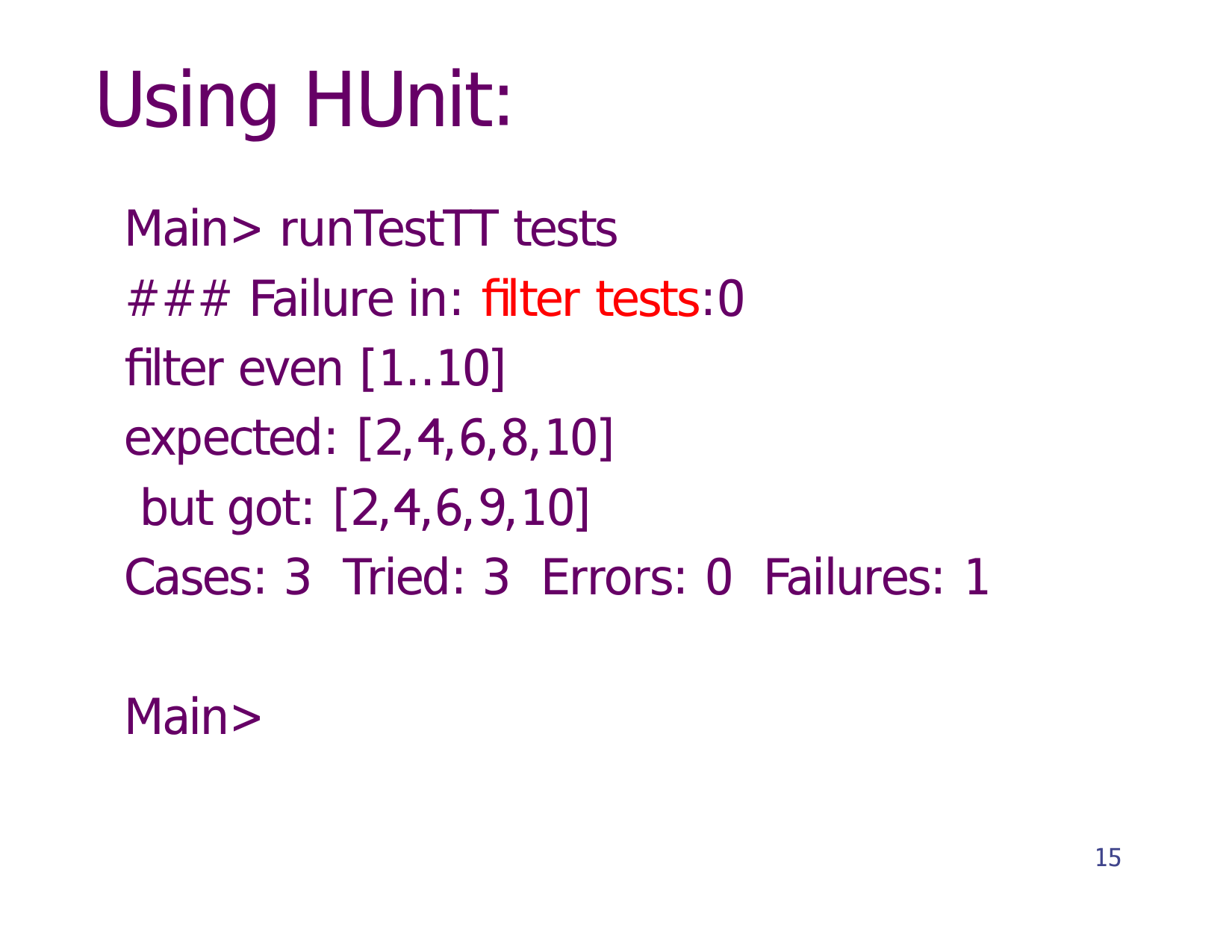

# Using HUnit:
Main> runTestTT tests
### Failure in: filter tests:0
filter even [1..10]
expected: [2,4,6,8,10]
 but got: [2,4,6,9,10]
Cases: 3  Tried: 3  Errors: 0  Failures: 1

Main>
15